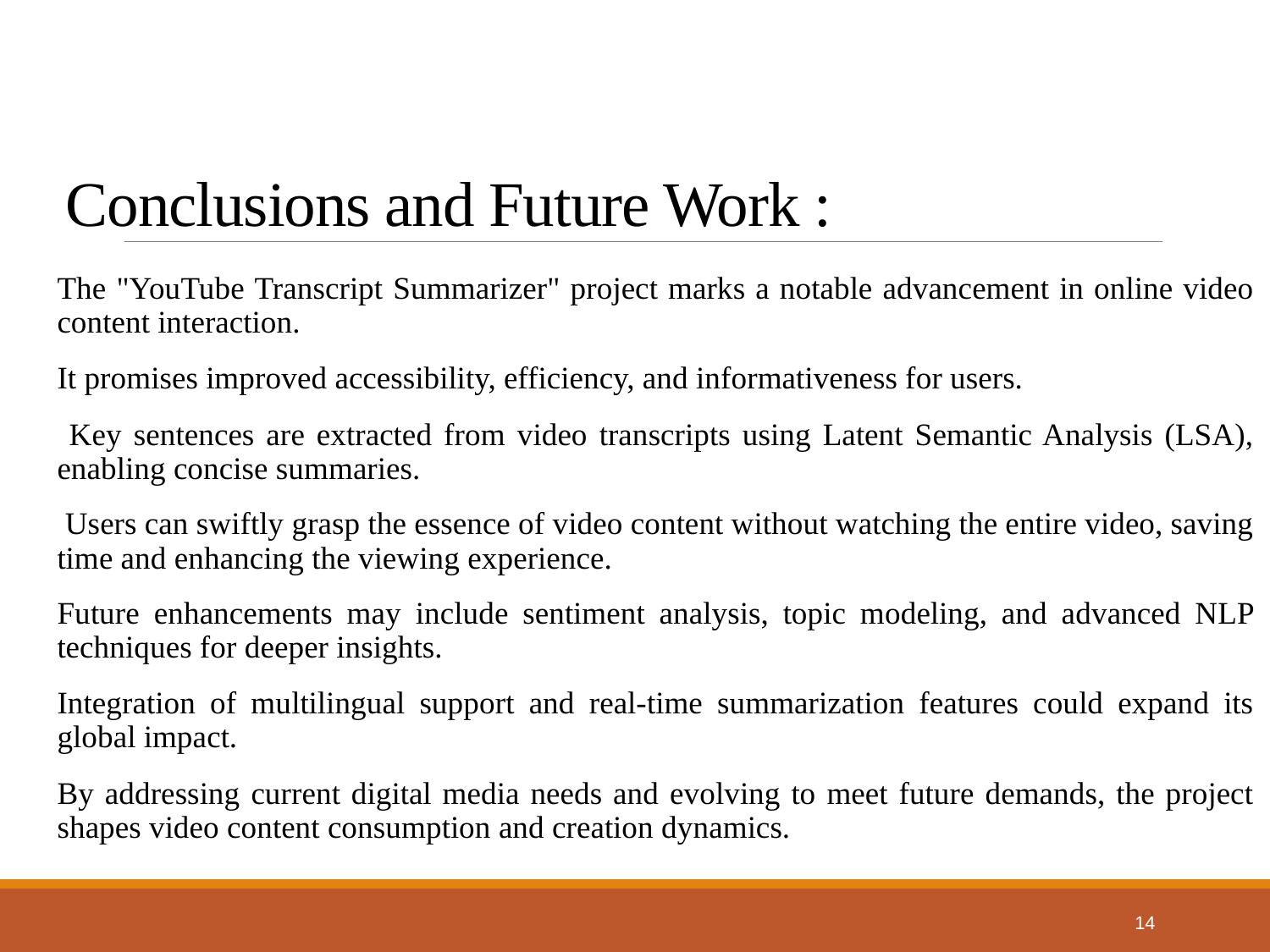

# Conclusions and Future Work :
The "YouTube Transcript Summarizer" project marks a notable advancement in online video content interaction.
It promises improved accessibility, efficiency, and informativeness for users.
 Key sentences are extracted from video transcripts using Latent Semantic Analysis (LSA), enabling concise summaries.
 Users can swiftly grasp the essence of video content without watching the entire video, saving time and enhancing the viewing experience.
Future enhancements may include sentiment analysis, topic modeling, and advanced NLP techniques for deeper insights.
Integration of multilingual support and real-time summarization features could expand its global impact.
By addressing current digital media needs and evolving to meet future demands, the project shapes video content consumption and creation dynamics.

14